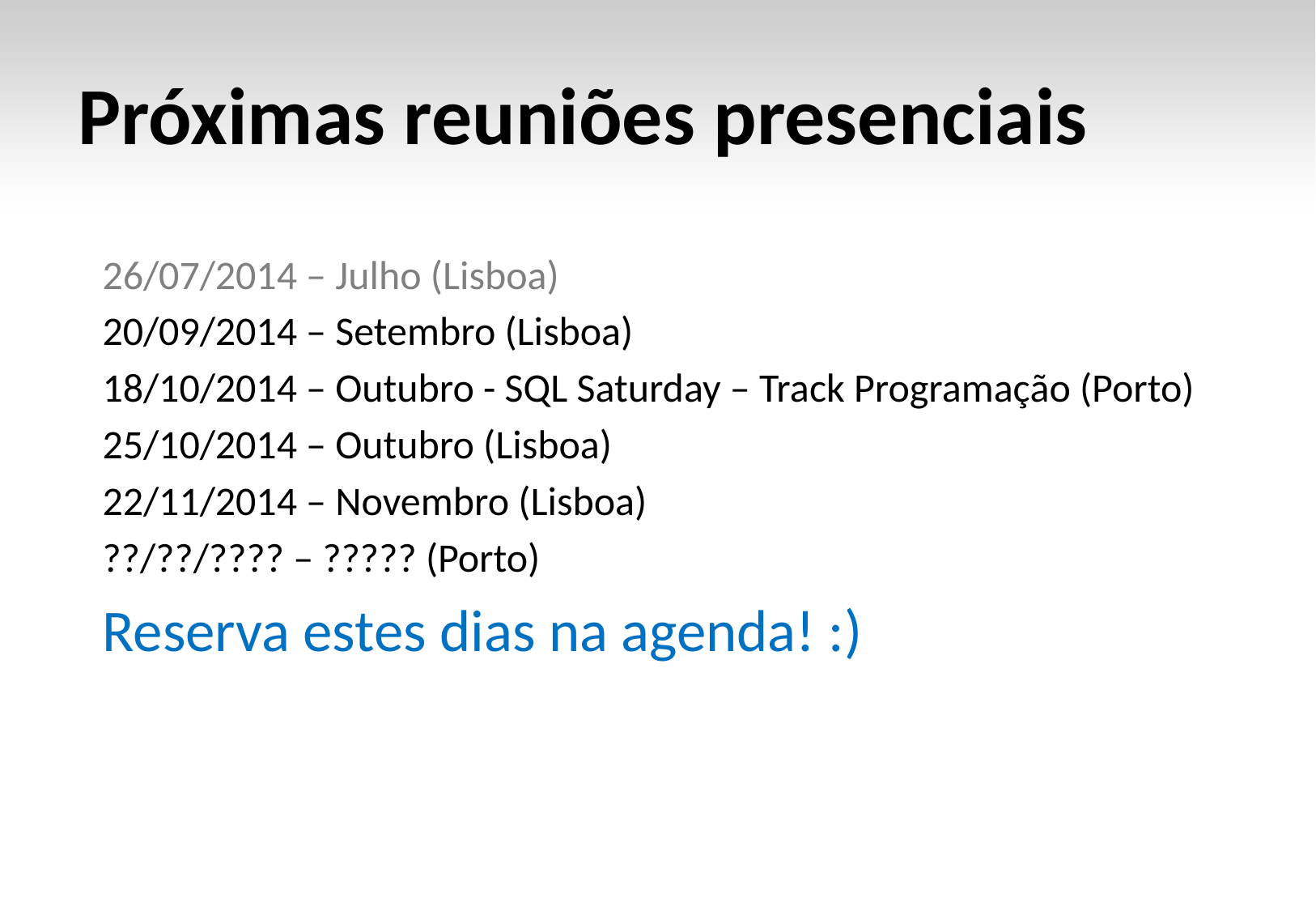

# Próximas reuniões presenciais
26/07/2014 – Julho (Lisboa)
20/09/2014 – Setembro (Lisboa)
18/10/2014 – Outubro - SQL Saturday – Track Programação (Porto)
25/10/2014 – Outubro (Lisboa)
22/11/2014 – Novembro (Lisboa)
??/??/???? – ????? (Porto)
Reserva estes dias na agenda! :)